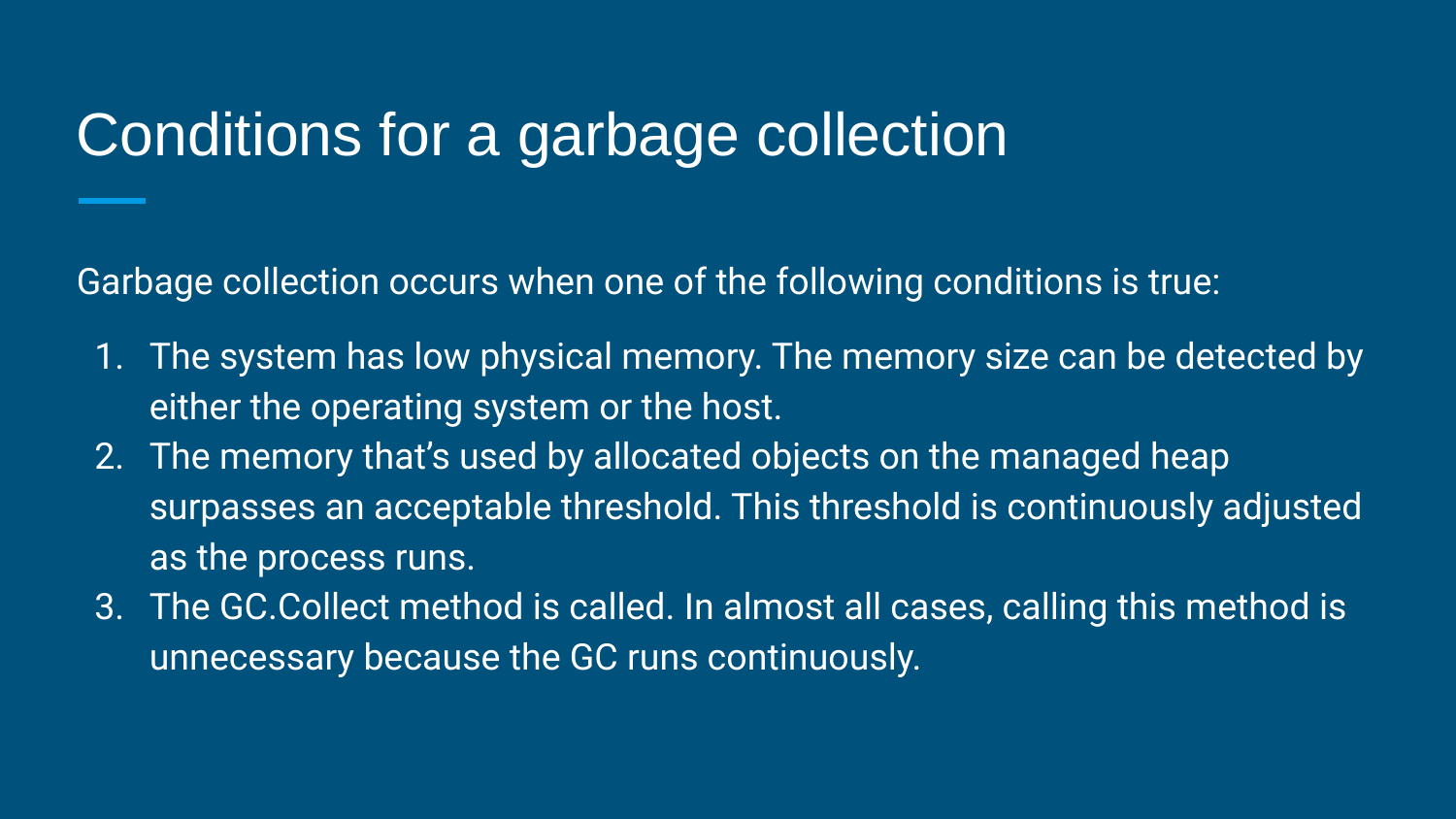

# Conditions for a garbage collection
Garbage collection occurs when one of the following conditions is true:
The system has low physical memory. The memory size can be detected by either the operating system or the host.
The memory that’s used by allocated objects on the managed heap surpasses an acceptable threshold. This threshold is continuously adjusted as the process runs.
The GC.Collect method is called. In almost all cases, calling this method is unnecessary because the GC runs continuously.